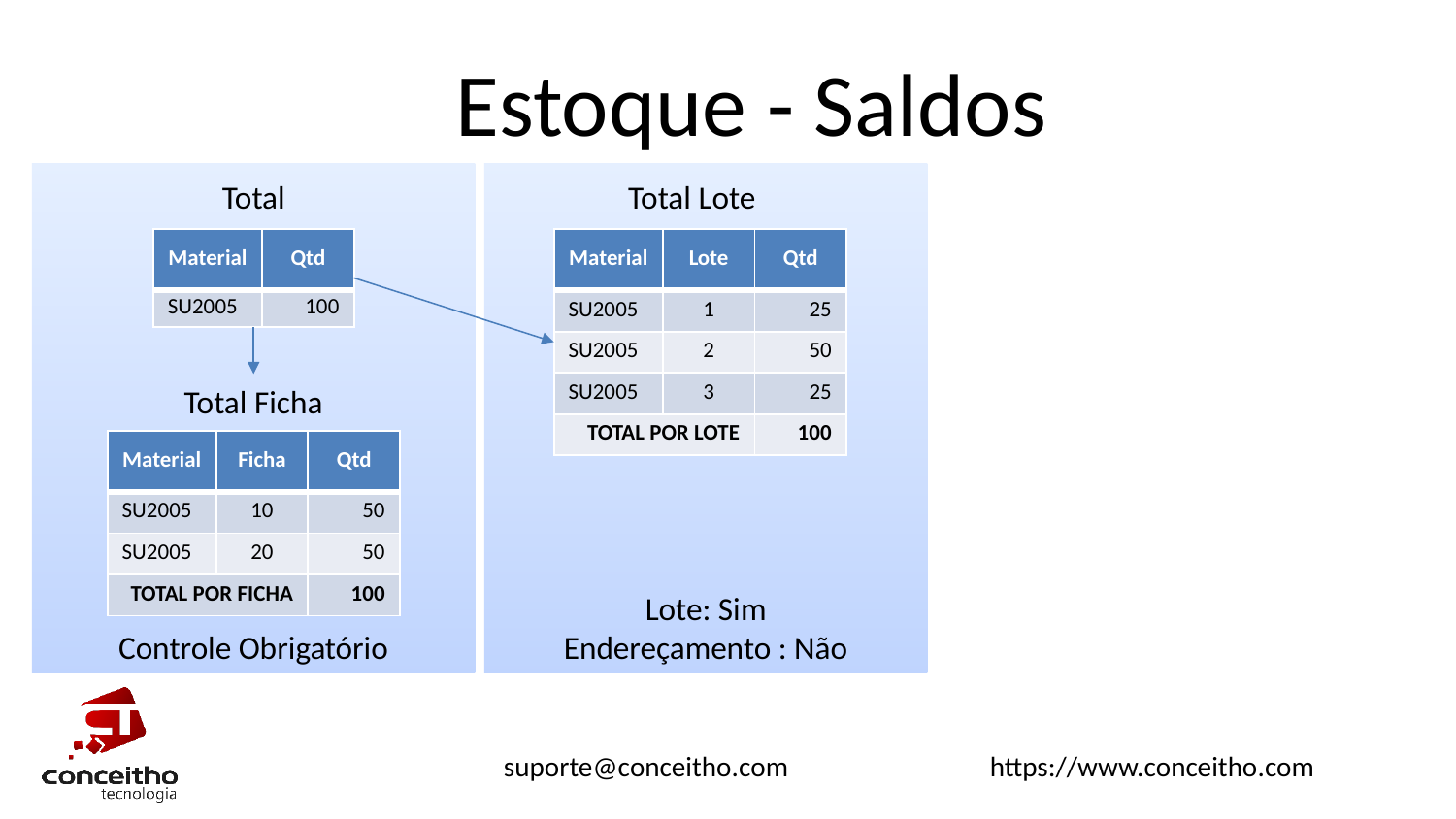

# Estoque - Saldos
Controle Obrigatório
Lote: Sim
Endereçamento : Não
Total
Total Lote
| Material | Qtd |
| --- | --- |
| SU2005 | 100 |
| Material | Lote | Qtd |
| --- | --- | --- |
| SU2005 | 1 | 25 |
| SU2005 | 2 | 50 |
| SU2005 | 3 | 25 |
| TOTAL POR LOTE |  | 100 |
Total Ficha
| Material | Ficha | Qtd |
| --- | --- | --- |
| SU2005 | 10 | 50 |
| SU2005 | 20 | 50 |
| TOTAL POR FICHA |  | 100 |